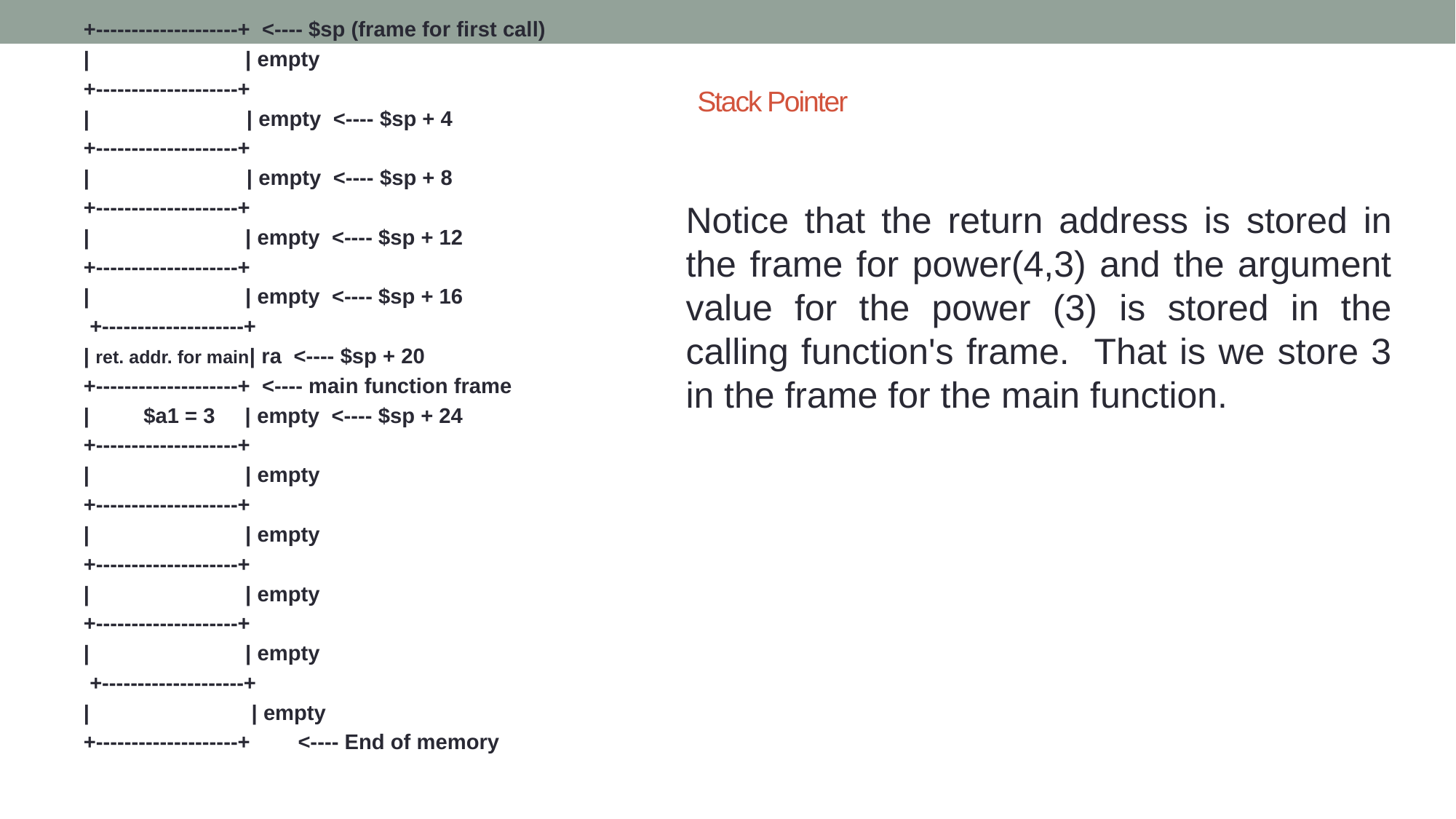

+--------------------+  <---- $sp (frame for first call)
|                          | empty
+--------------------+
|	         | empty  <---- $sp + 4
+--------------------+
| 	         | empty  <---- $sp + 8
+--------------------+
|                          | empty  <---- $sp + 12
+--------------------+
|                          | empty  <---- $sp + 16
 +--------------------+
| ret. addr. for main| ra  <---- $sp + 20
+--------------------+  <---- main function frame
|         $a1 = 3     | empty  <---- $sp + 24
+--------------------+
|                          | empty
+--------------------+
|                          | empty
+--------------------+
|                          | empty
+--------------------+
|                          | empty
 +--------------------+
|                           | empty
+--------------------+        <---- End of memory
# Stack Pointer
Notice that the return address is stored in the frame for power(4,3) and the argument value for the power (3) is stored in the calling function's frame.  That is we store 3 in the frame for the main function.